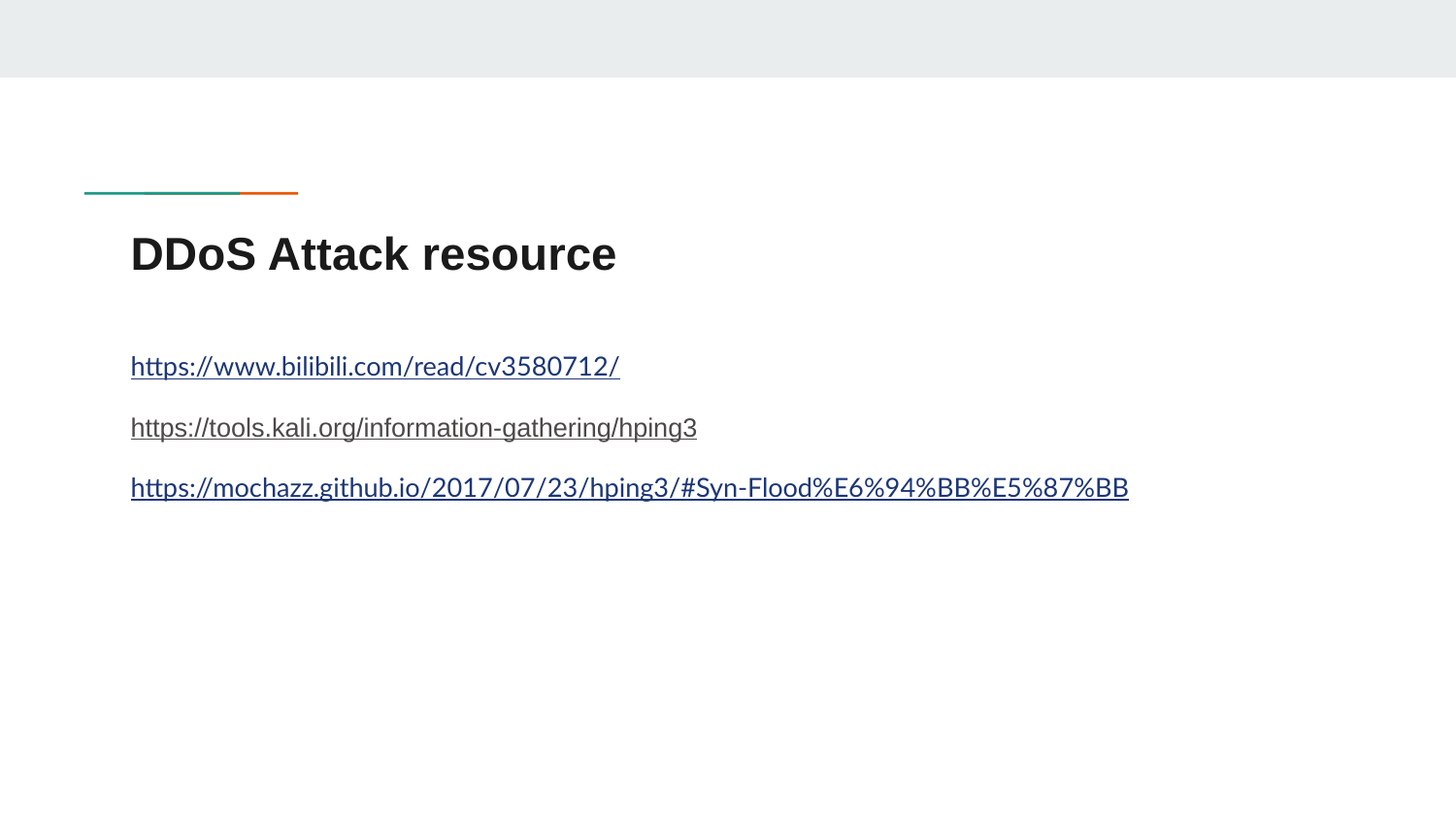

# DDoS Attack resource
https://www.bilibili.com/read/cv3580712/
https://tools.kali.org/information-gathering/hping3
https://mochazz.github.io/2017/07/23/hping3/#Syn-Flood%E6%94%BB%E5%87%BB